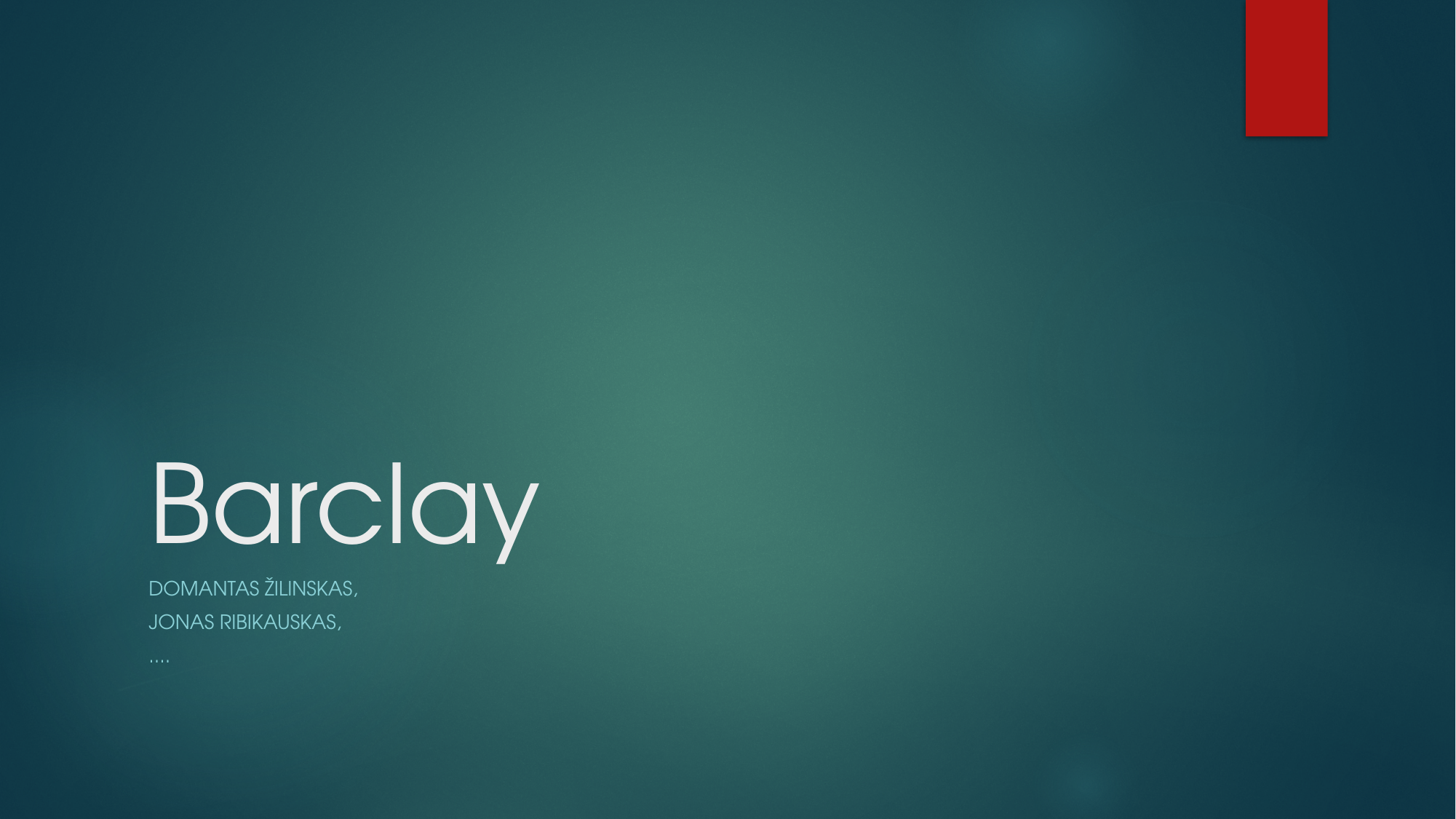

# Barclay
Domantas Žilinskas,
Jonas Ribikauskas,
....